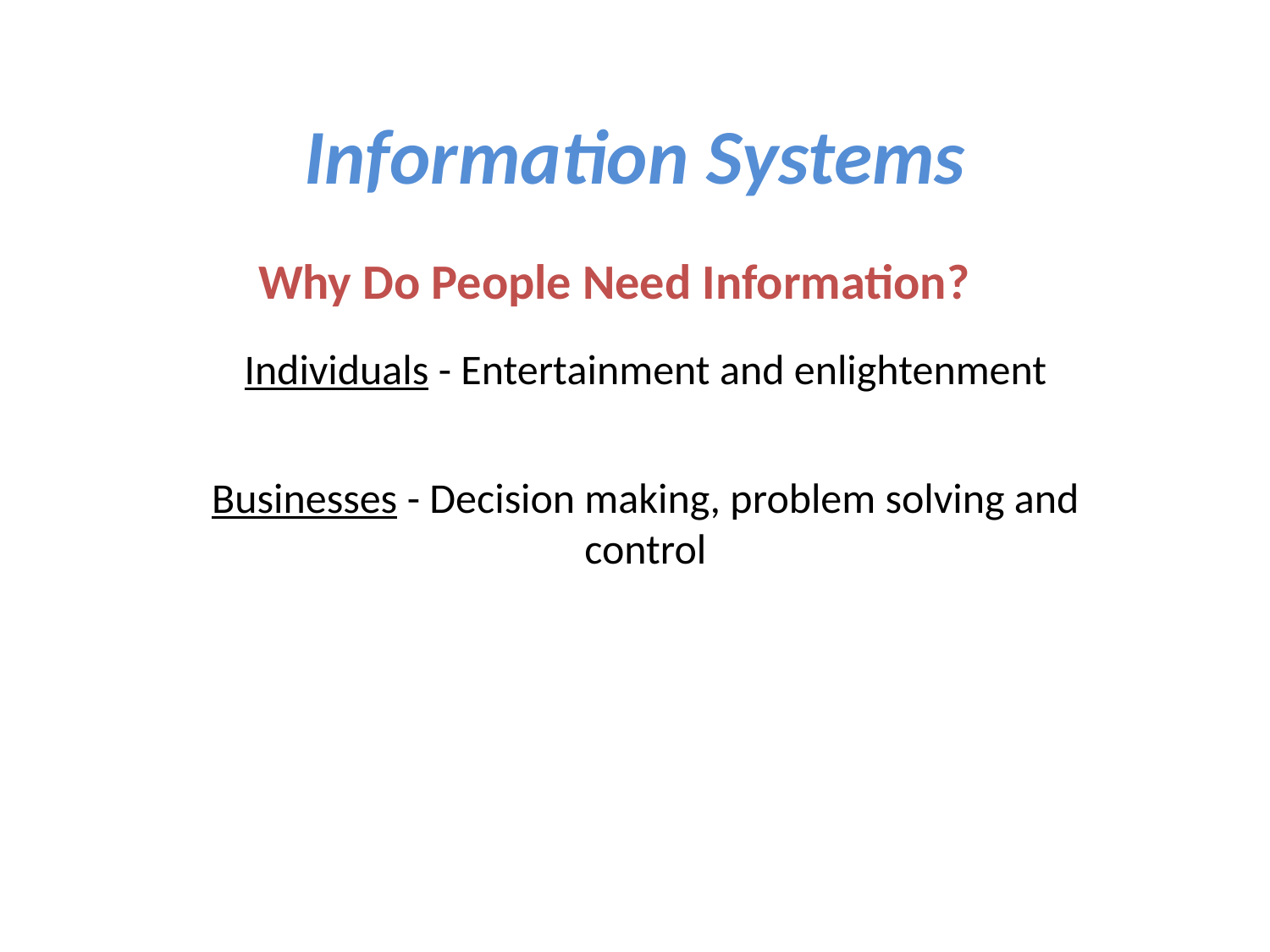

# Information Systems
Why Do People Need Information?
Individuals - Entertainment and enlightenment

Businesses - Decision making, problem solving and control